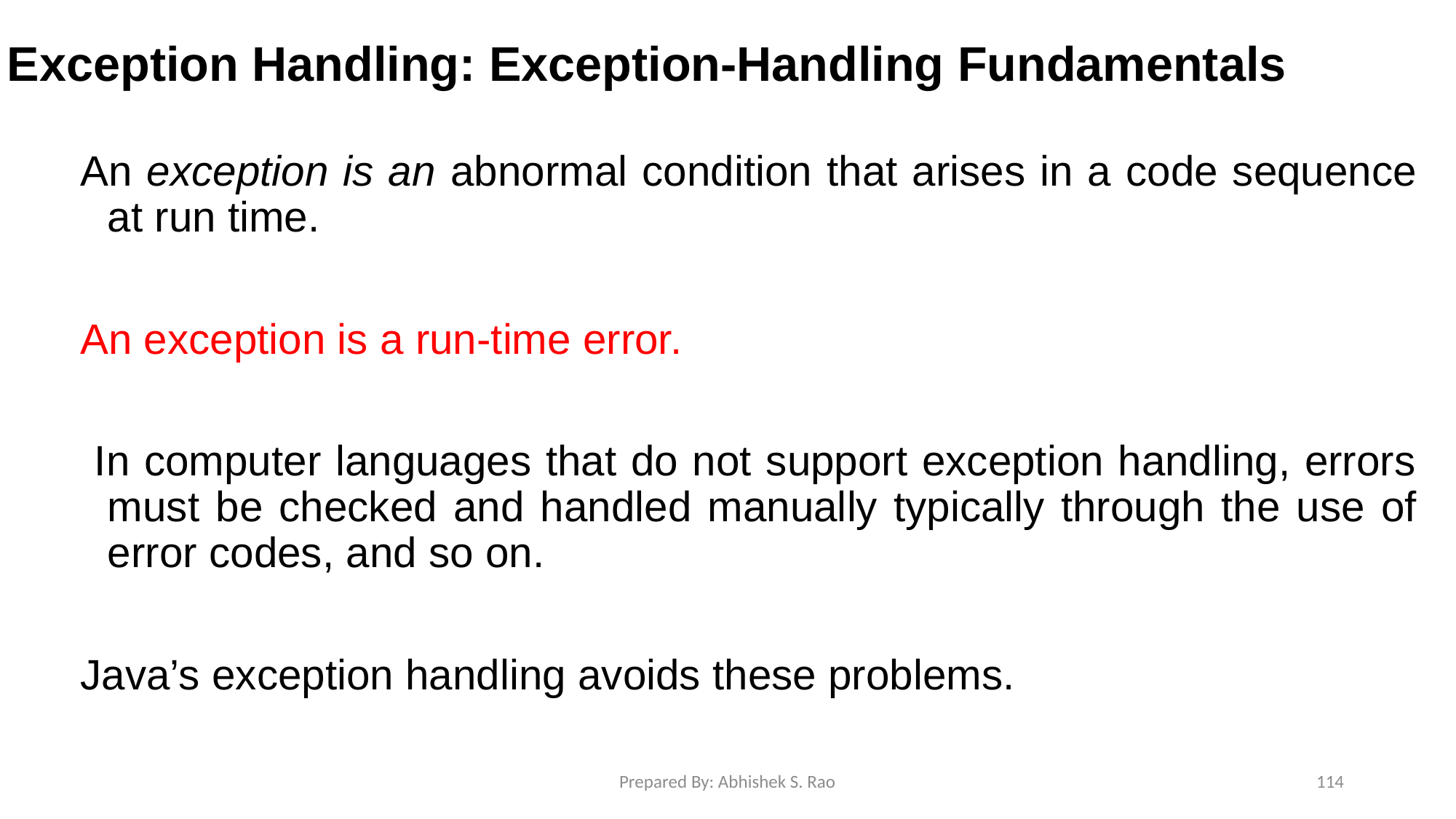

Exception Handling: Exception-Handling Fundamentals
An exception is an abnormal condition that arises in a code sequence at run time.

An exception is a run-time error.

 In computer languages that do not support exception handling, errors must be checked and handled manually typically through the use of error codes, and so on.

Java’s exception handling avoids these problems.

Prepared By: Abhishek S. Rao
114